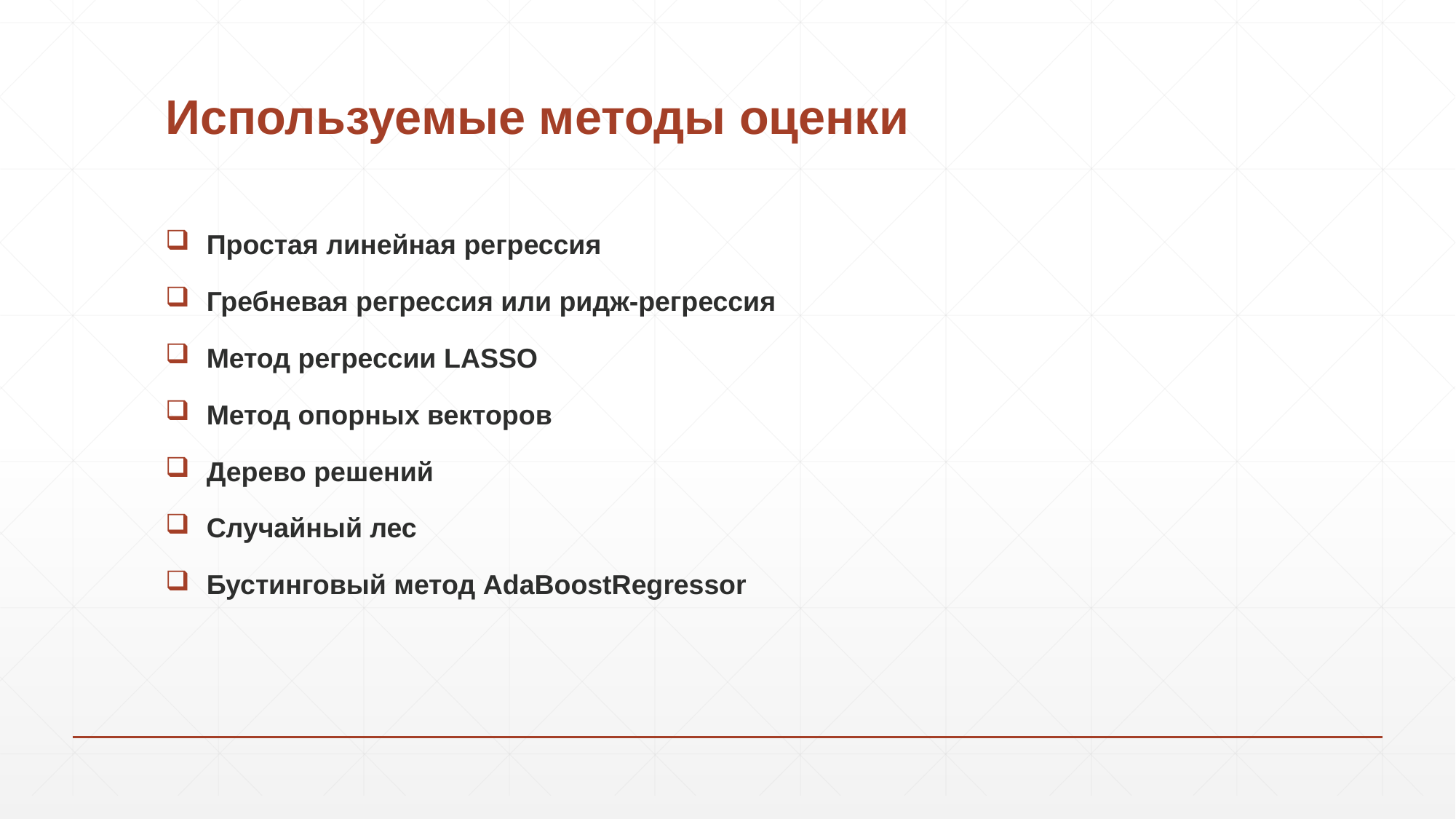

# Используемые методы оценки
Простая линейная регрессия
Гребневая регрессия или ридж-регрессия
Метод регрессии LASSO
Метод опорных векторов
Дерево решений
Случайный лес
Бустинговый метод AdaBoostRegressor